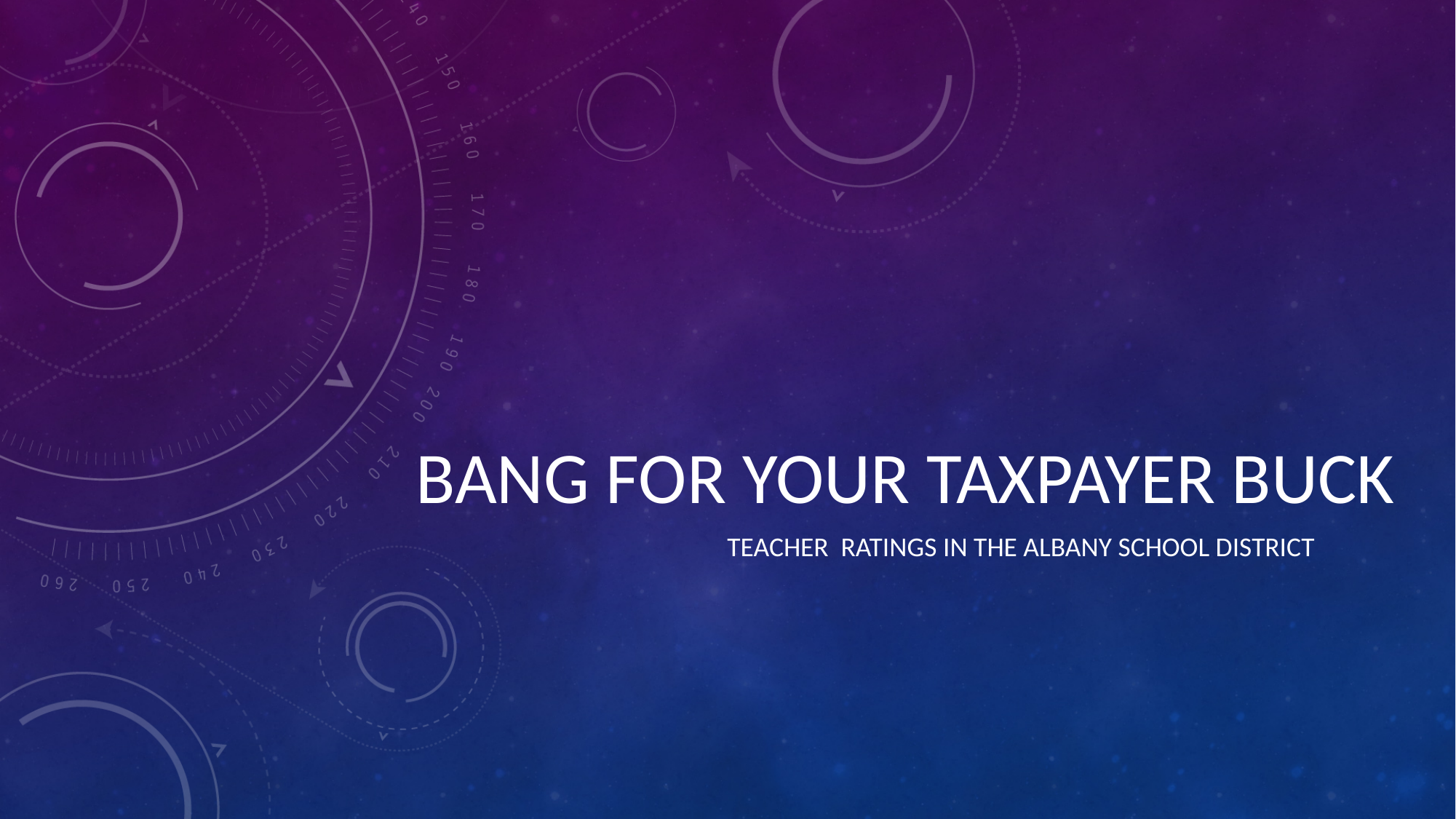

# Bang For Your Taxpayer Buck
Teacher  Ratings in the Albany School District